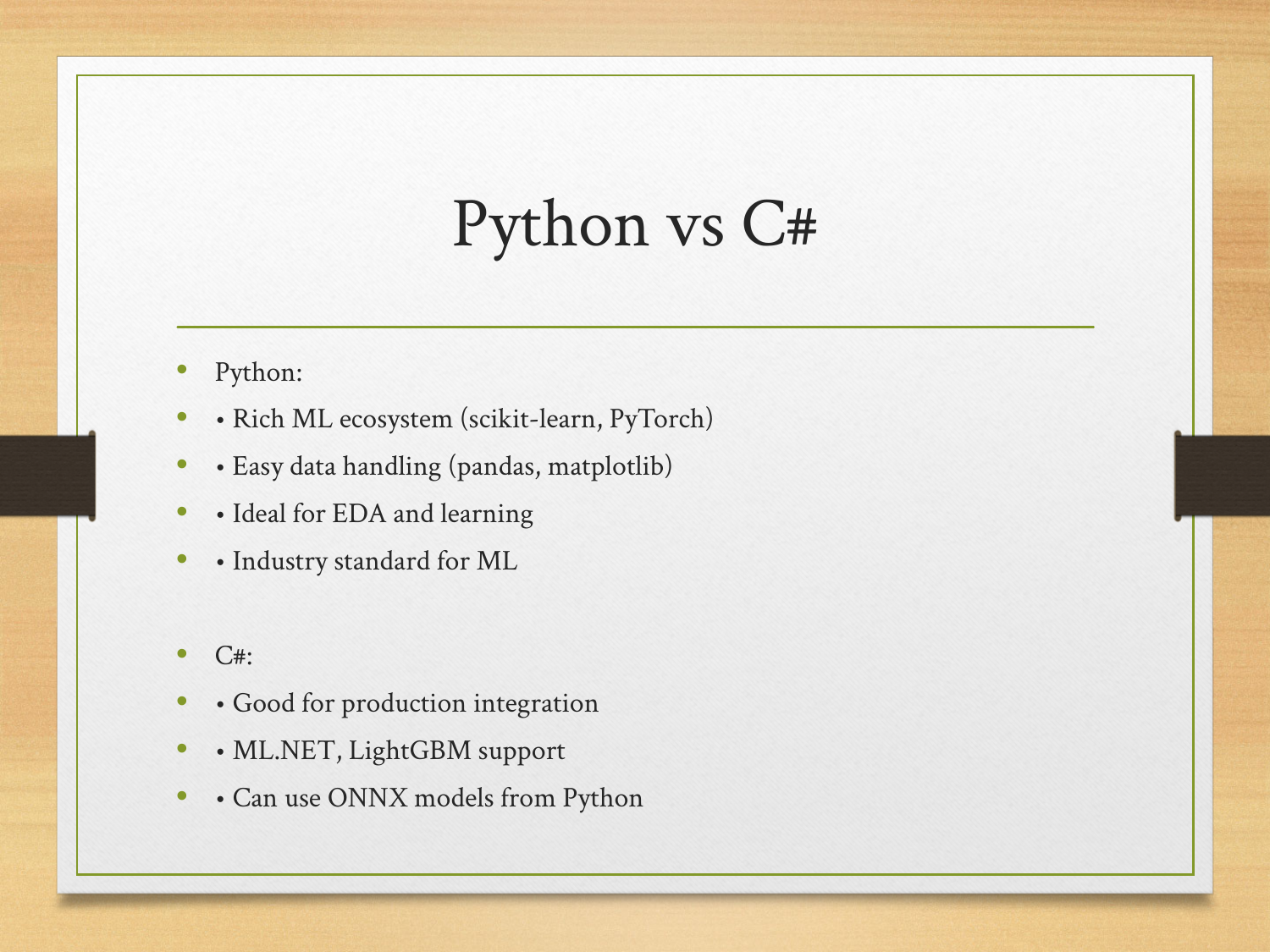

# Python vs C#
Python:
• Rich ML ecosystem (scikit-learn, PyTorch)
• Easy data handling (pandas, matplotlib)
• Ideal for EDA and learning
• Industry standard for ML

C#:
• Good for production integration
• ML.NET, LightGBM support
• Can use ONNX models from Python